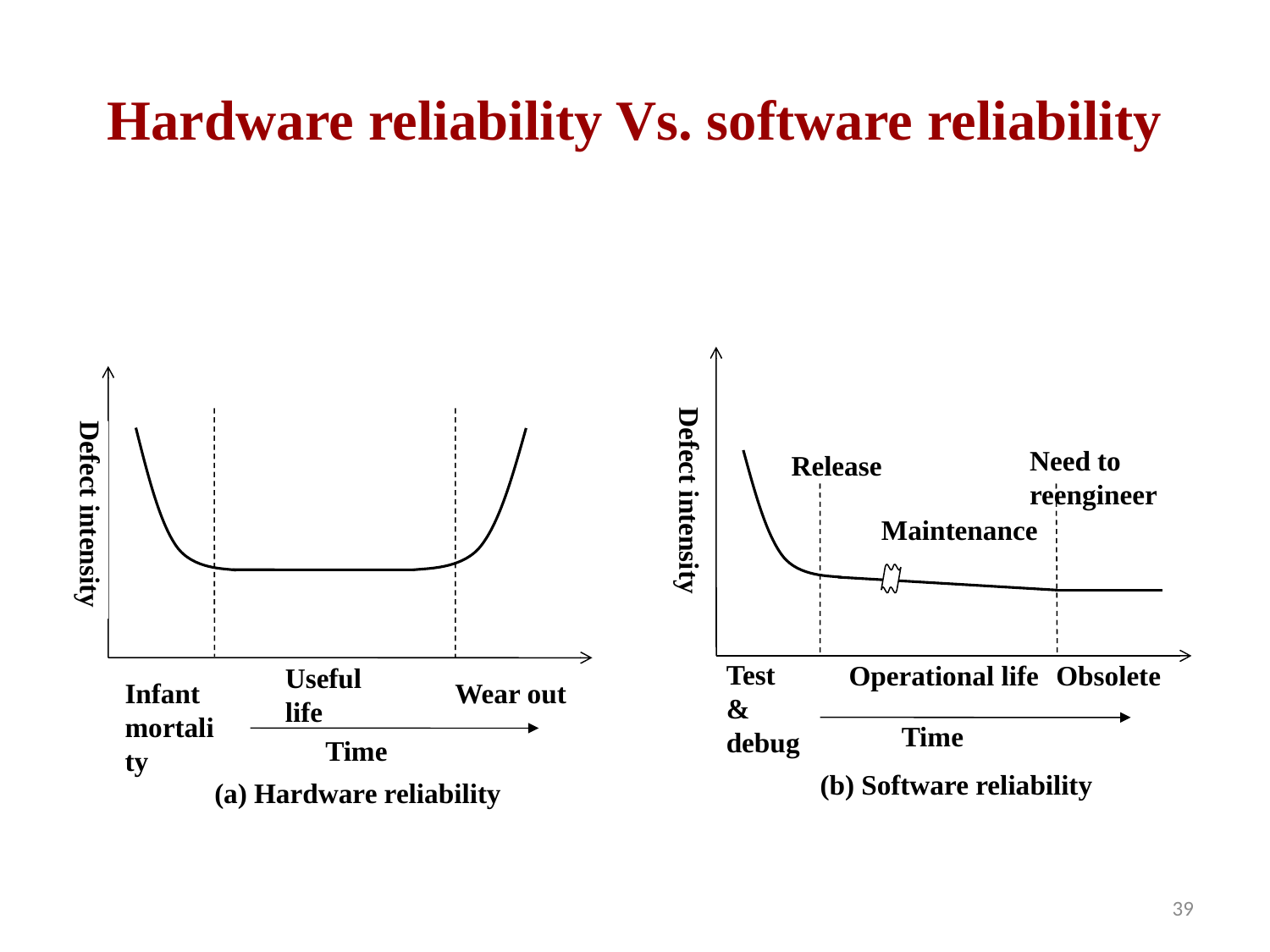

# Hardware reliability Vs. software reliability

Need to reengineer

Release
Defect intensity
Maintenance

Test &
debug
Operational life
Obsolete
Time
(b) Software reliability

Defect intensity

Useful life
Infant mortality
Wear out

Time
(a) Hardware reliability
39